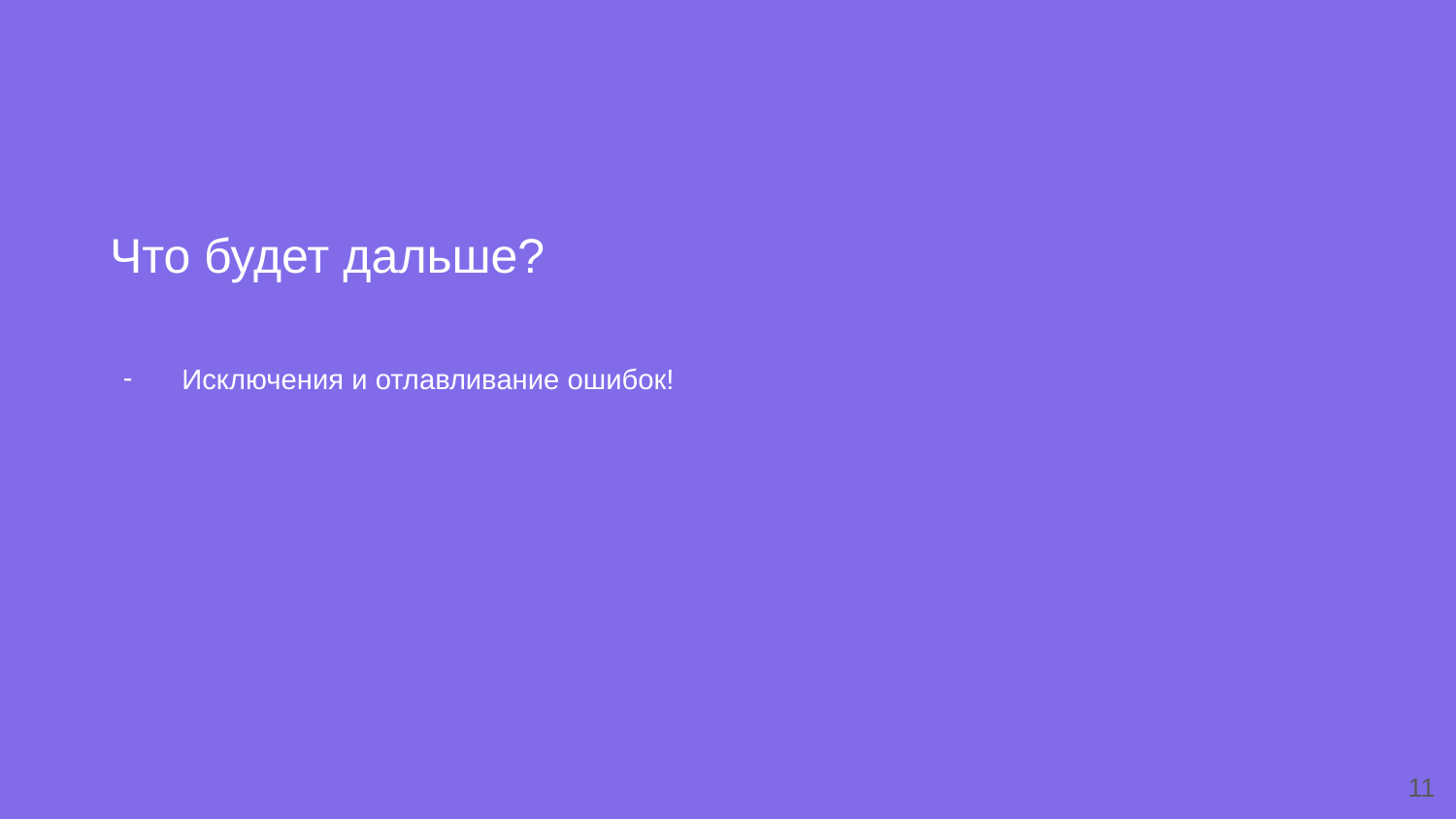

Что будет дальше?
 Исключения и отлавливание ошибок!
11